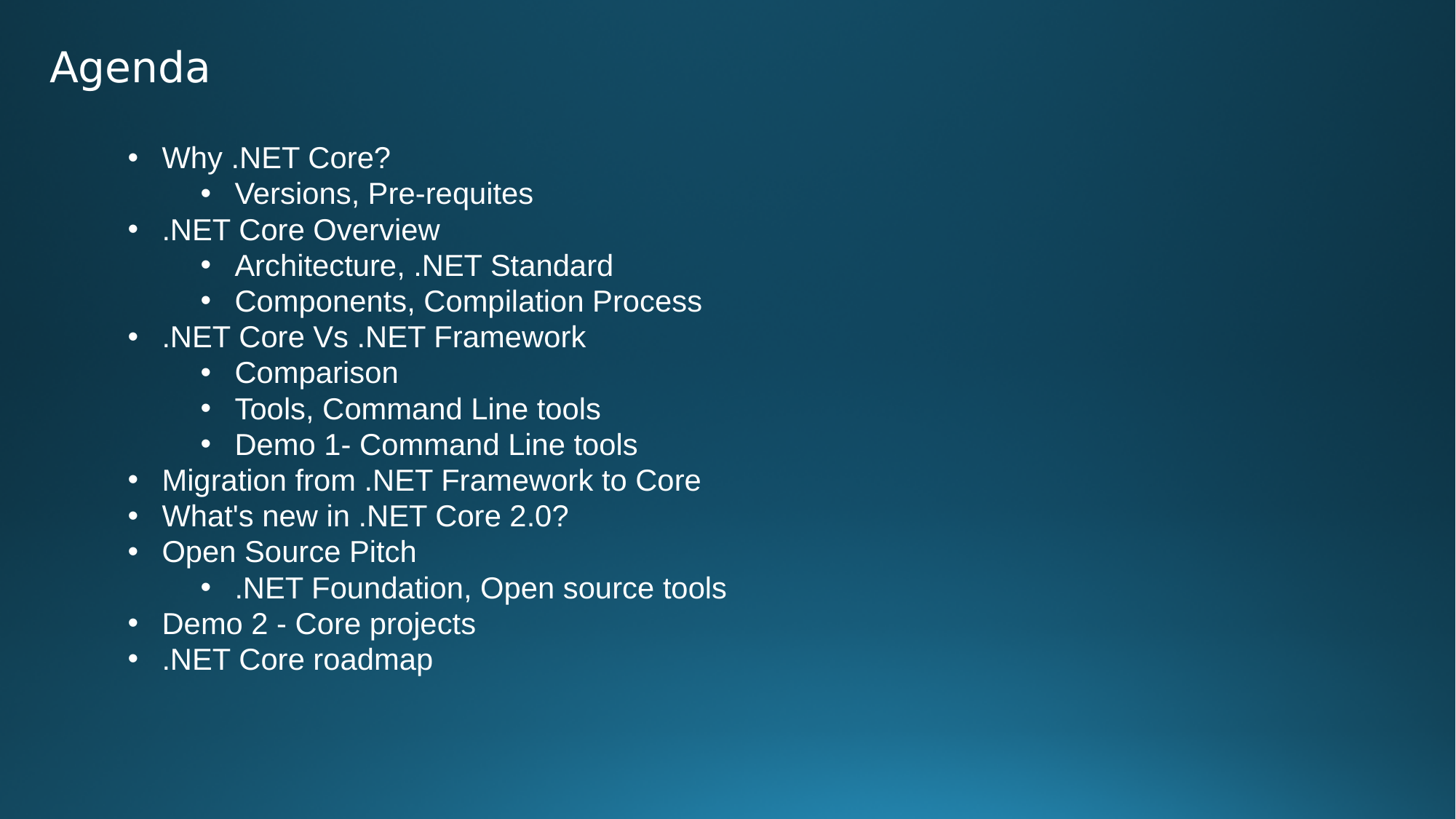

Agenda
Why .NET Core?
Versions, Pre-requites
.NET Core Overview
Architecture, .NET Standard
Components, Compilation Process
.NET Core Vs .NET Framework
Comparison
Tools, Command Line tools
Demo 1- Command Line tools
Migration from .NET Framework to Core
What's new in .NET Core 2.0?
Open Source Pitch
.NET Foundation, Open source tools
Demo 2 - Core projects
.NET Core roadmap